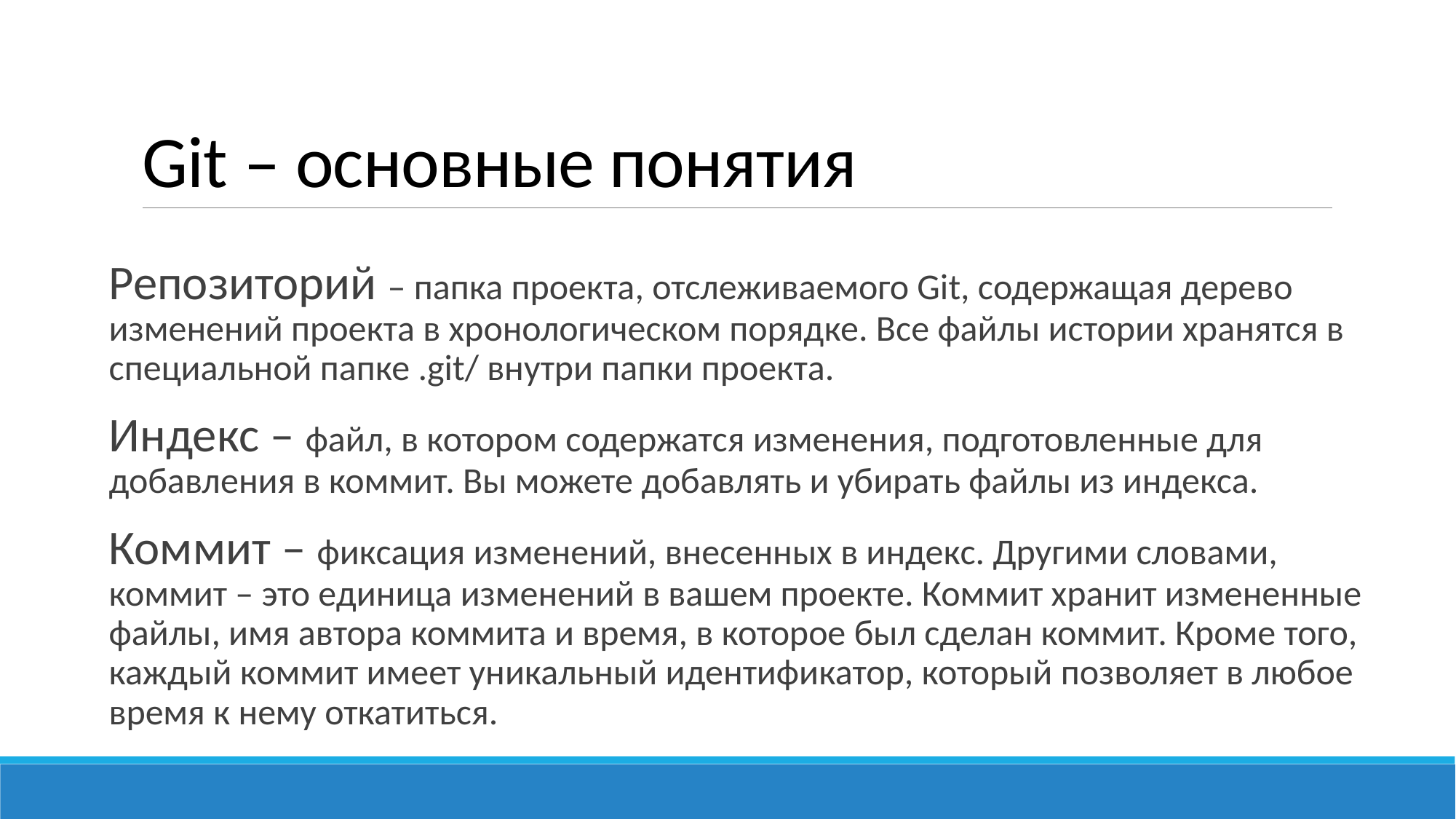

# Git – основные понятия
Репозиторий – папка проекта, отслеживаемого Git, содержащая дерево изменений проекта в хронологическом порядке. Все файлы истории хранятся в специальной папке .git/ внутри папки проекта.
Индекс – файл, в котором содержатся изменения, подготовленные для добавления в коммит. Вы можете добавлять и убирать файлы из индекса.
Коммит – фиксация изменений, внесенных в индекс. Другими словами, коммит – это единица изменений в вашем проекте. Коммит хранит измененные файлы, имя автора коммита и время, в которое был сделан коммит. Кроме того, каждый коммит имеет уникальный идентификатор, который позволяет в любое время к нему откатиться.